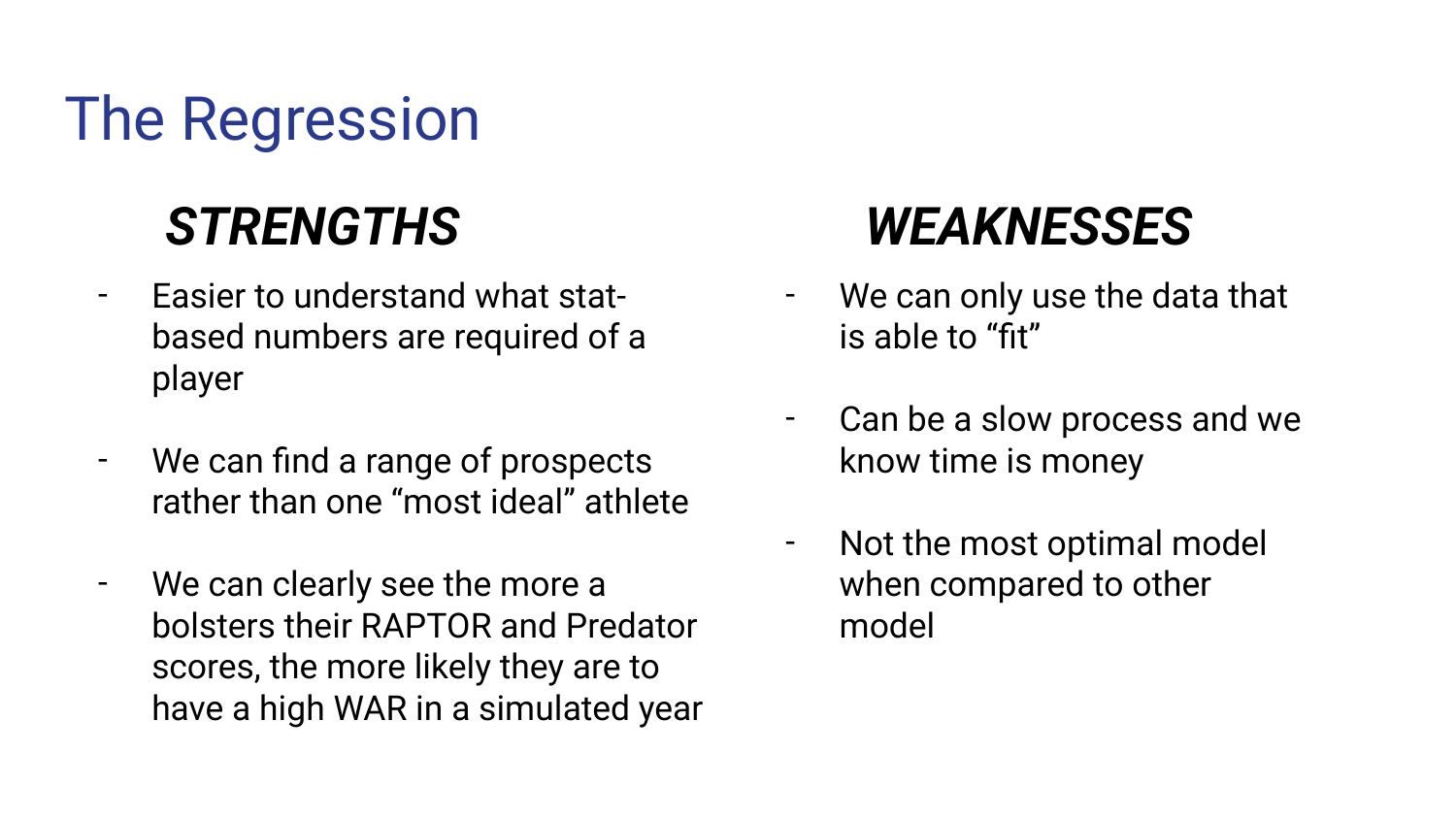

# The Regression
STRENGTHS
WEAKNESSES
Easier to understand what stat-based numbers are required of a player

We can find a range of prospects rather than one “most ideal” athlete

We can clearly see the more a bolsters their RAPTOR and Predator scores, the more likely they are to have a high WAR in a simulated year
We can only use the data that is able to “fit”

Can be a slow process and we know time is money

Not the most optimal model when compared to other model